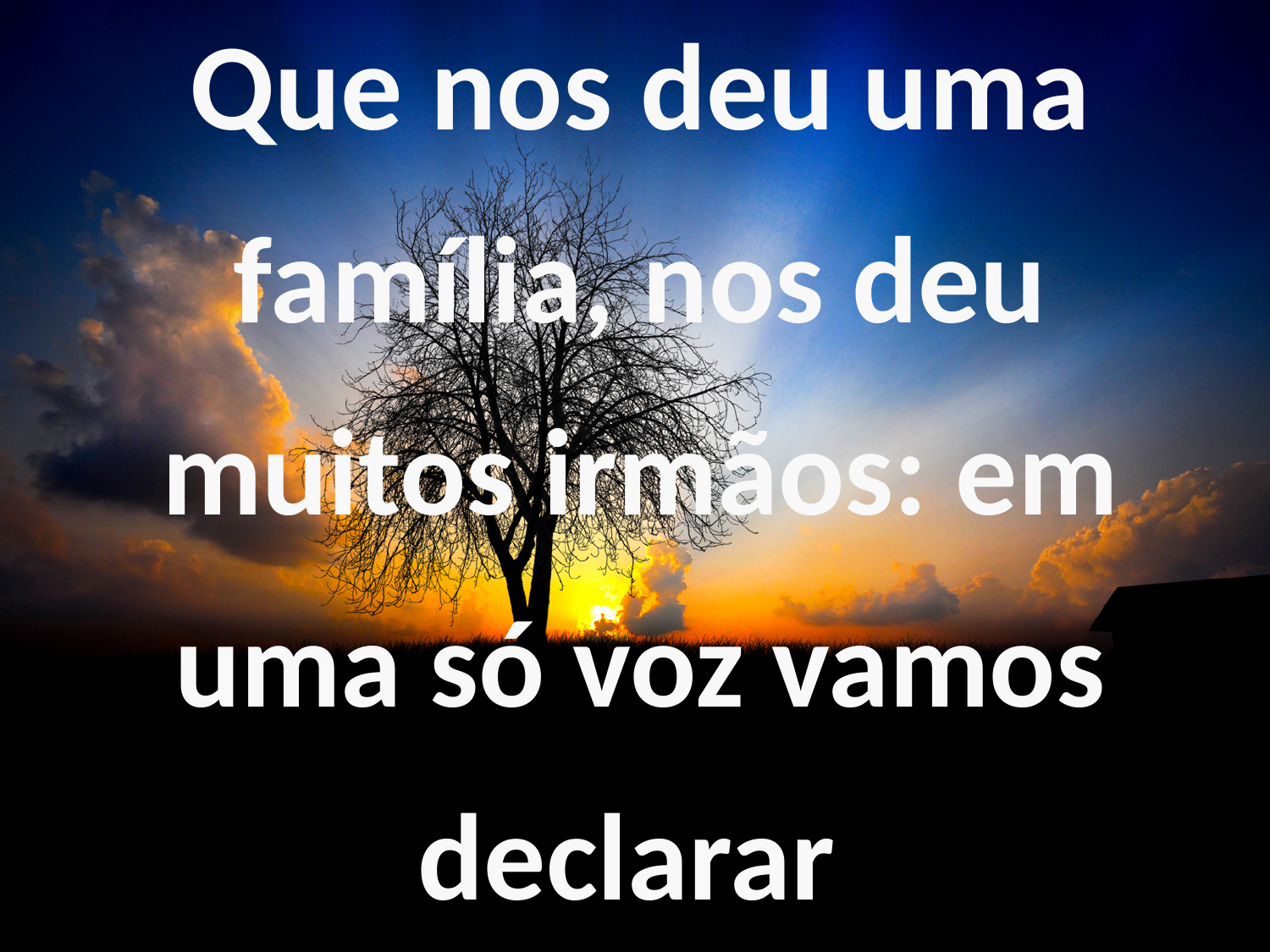

Que nos deu uma família, nos deu muitos irmãos: em uma só voz vamos declarar